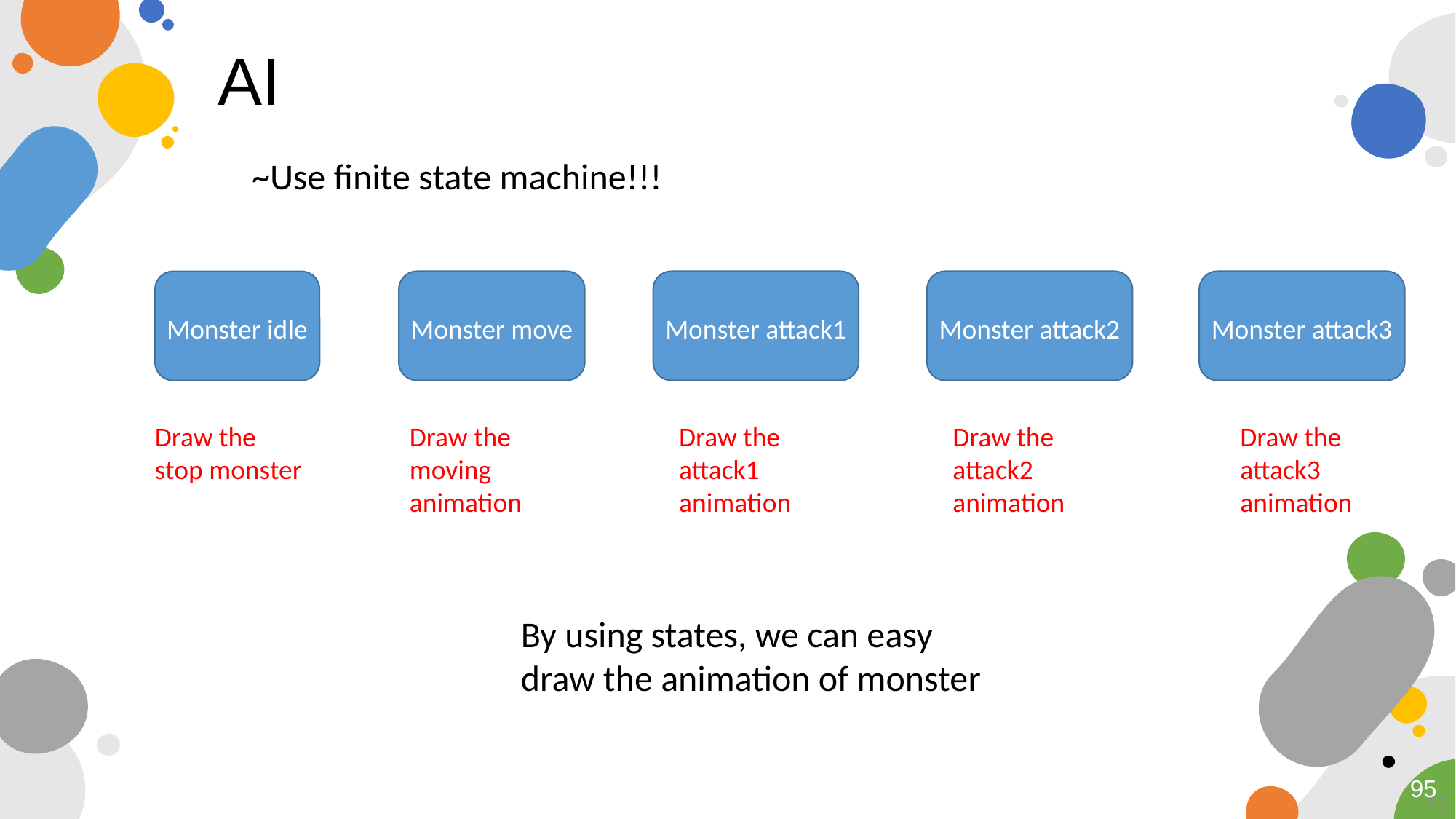

AI

~Use finite state machine!!!

Monster move
Monster attack1
Monster attack2
Monster attack3
Monster idle
Draw the moving animation
Draw the attack1 animation
Draw the attack2 animation
Draw the attack3 animation
Draw the stop monster
By using states, we can easy draw the animation of monster
95
95